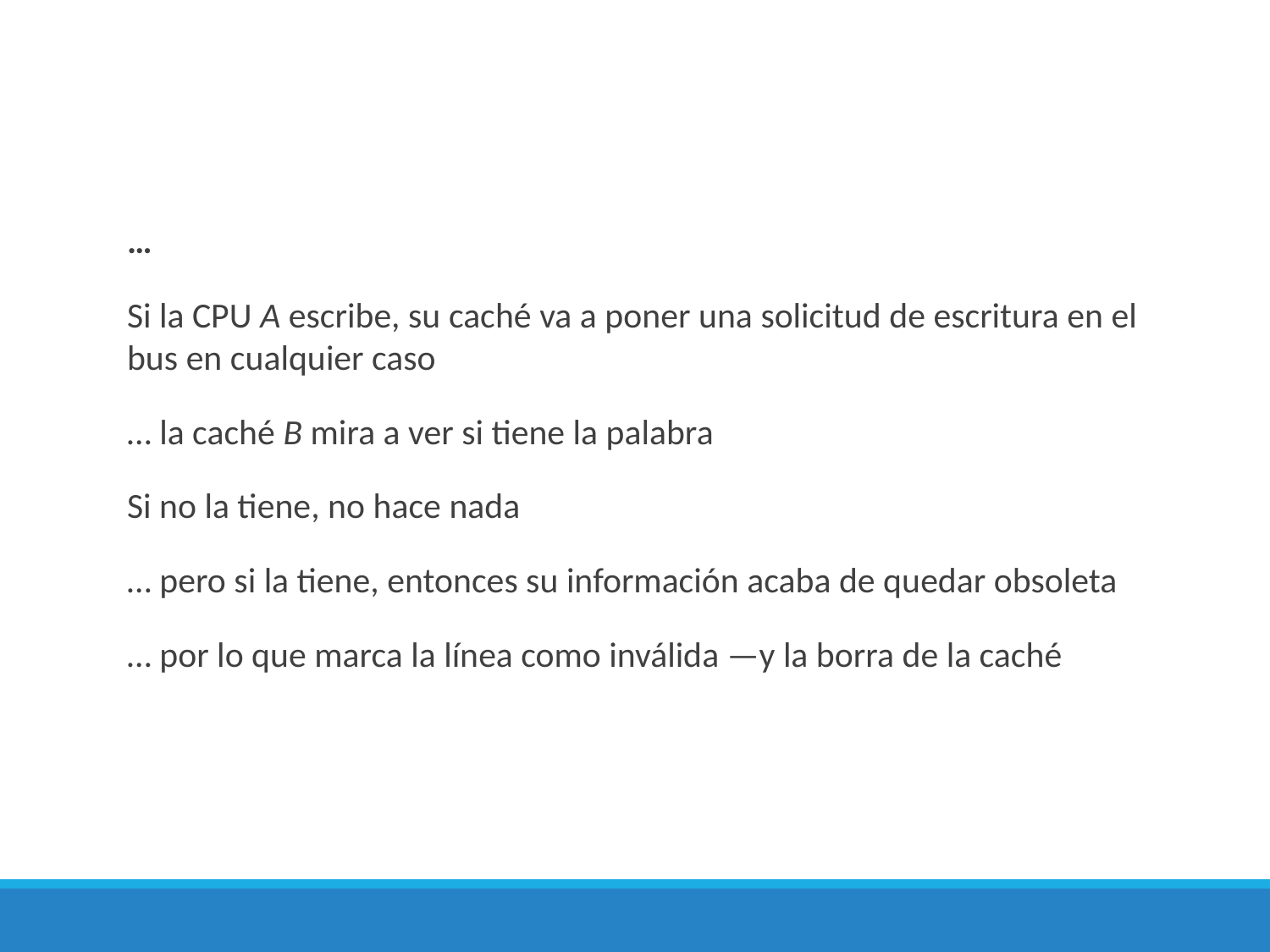

…
Si la CPU A escribe, su caché va a poner una solicitud de escritura en el bus en cualquier caso
… la caché B mira a ver si tiene la palabra
Si no la tiene, no hace nada
… pero si la tiene, entonces su información acaba de quedar obsoleta
… por lo que marca la línea como inválida —y la borra de la caché